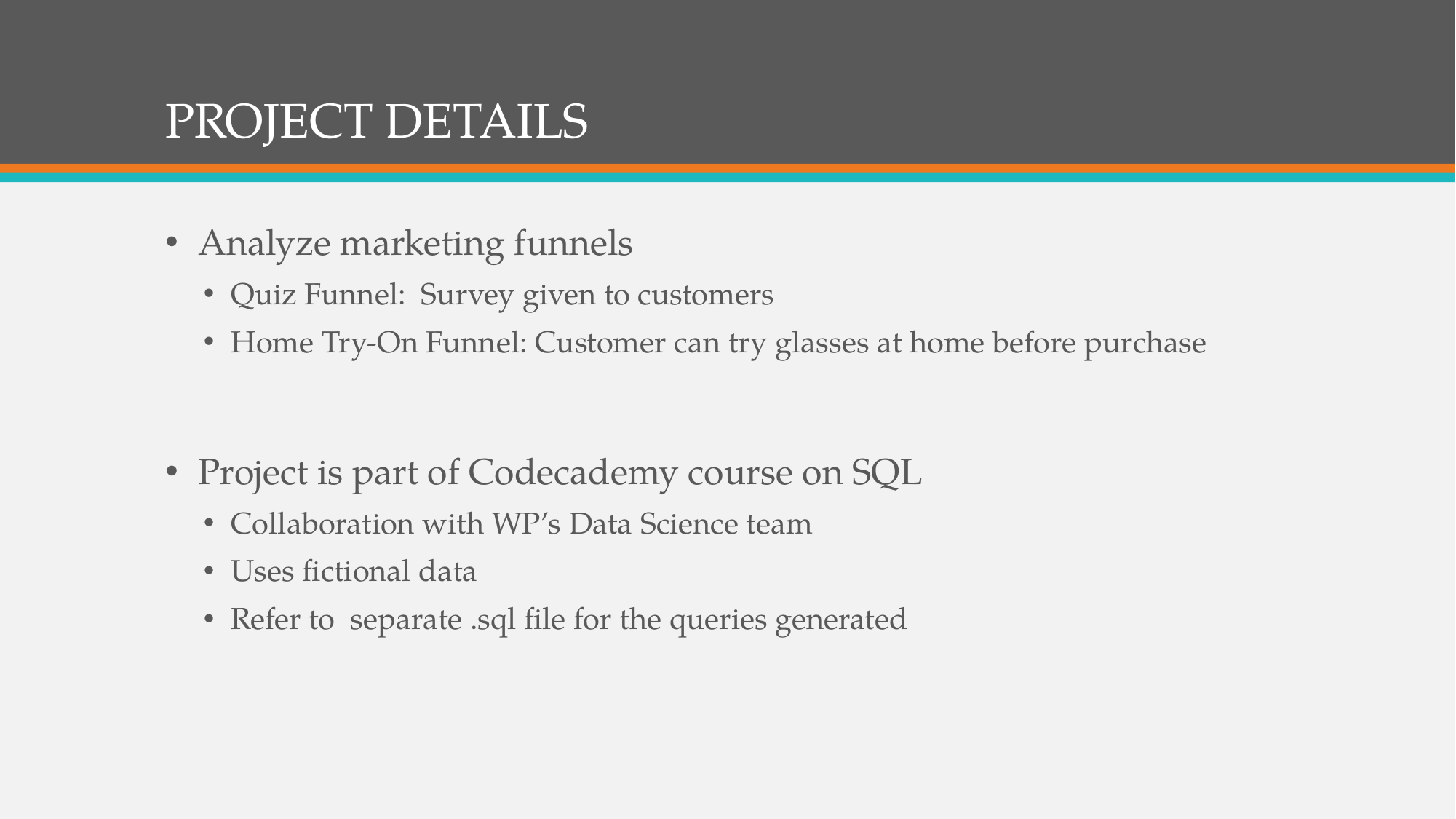

# PROJECT DETAILS
Analyze marketing funnels
Quiz Funnel:  Survey given to customers
Home Try-On Funnel: Customer can try glasses at home before purchase

Project is part of Codecademy course on SQL
Collaboration with WP’s Data Science team
Uses fictional data
Refer to  separate .sql file for the queries generated